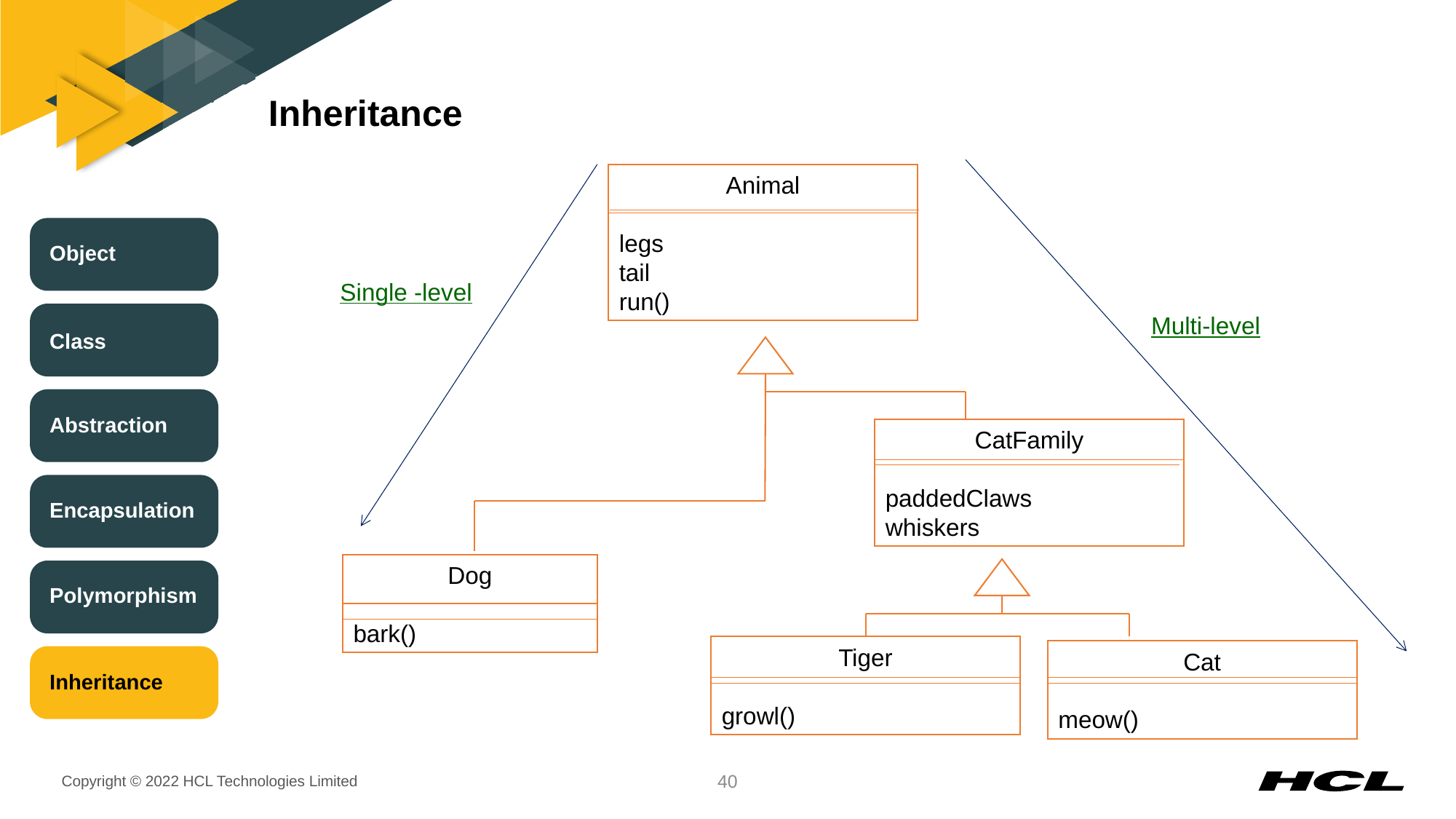

# Inheritance
Animal

legs
tail
run()
Object
Single -level
Multi-level
Class

Abstraction
CatFamily

paddedClaws
whiskers
Encapsulation
Dog

bark()

Polymorphism
Tiger

growl()
Cat

meow()
Inheritance
40